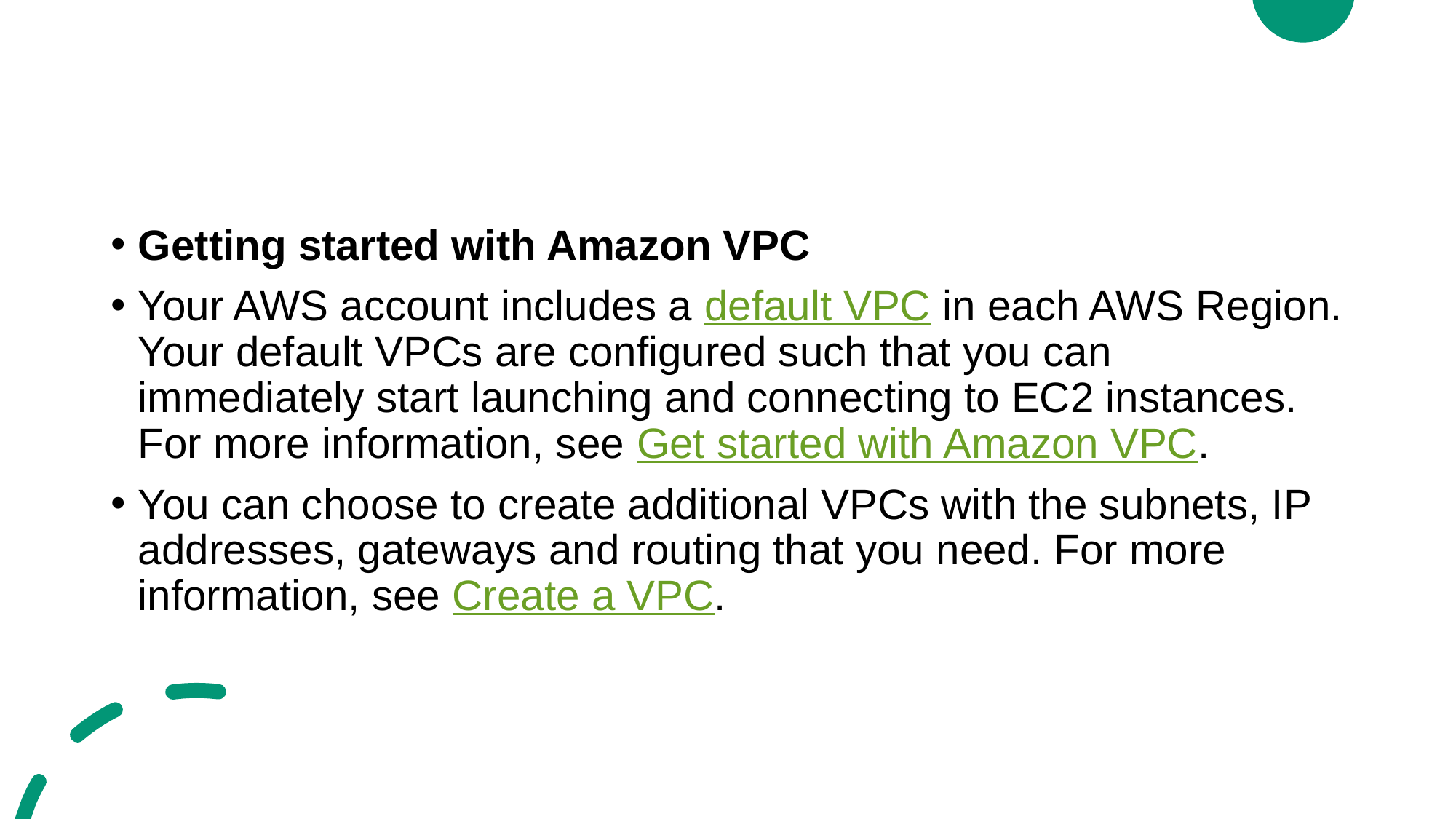

#
Getting started with Amazon VPC
Your AWS account includes a default VPC in each AWS Region. Your default VPCs are configured such that you can immediately start launching and connecting to EC2 instances. For more information, see Get started with Amazon VPC.
You can choose to create additional VPCs with the subnets, IP addresses, gateways and routing that you need. For more information, see Create a VPC.